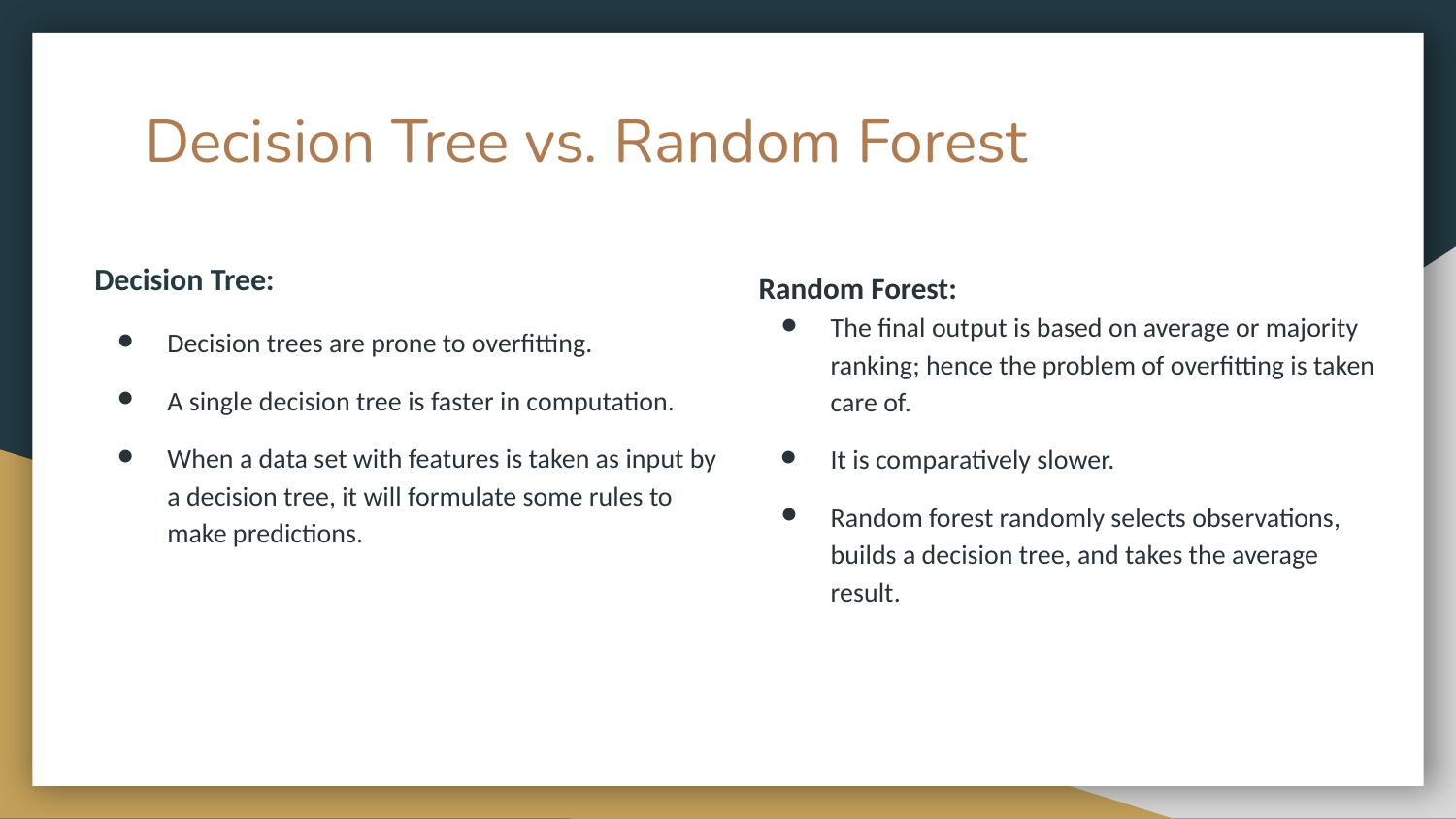

# Decision Tree vs. Random Forest
Decision Tree:
Decision trees are prone to overfitting.
A single decision tree is faster in computation.
When a data set with features is taken as input by a decision tree, it will formulate some rules to make predictions.

Random Forest:
The final output is based on average or majority ranking; hence the problem of overfitting is taken care of.
It is comparatively slower.
Random forest randomly selects observations, builds a decision tree, and takes the average result.